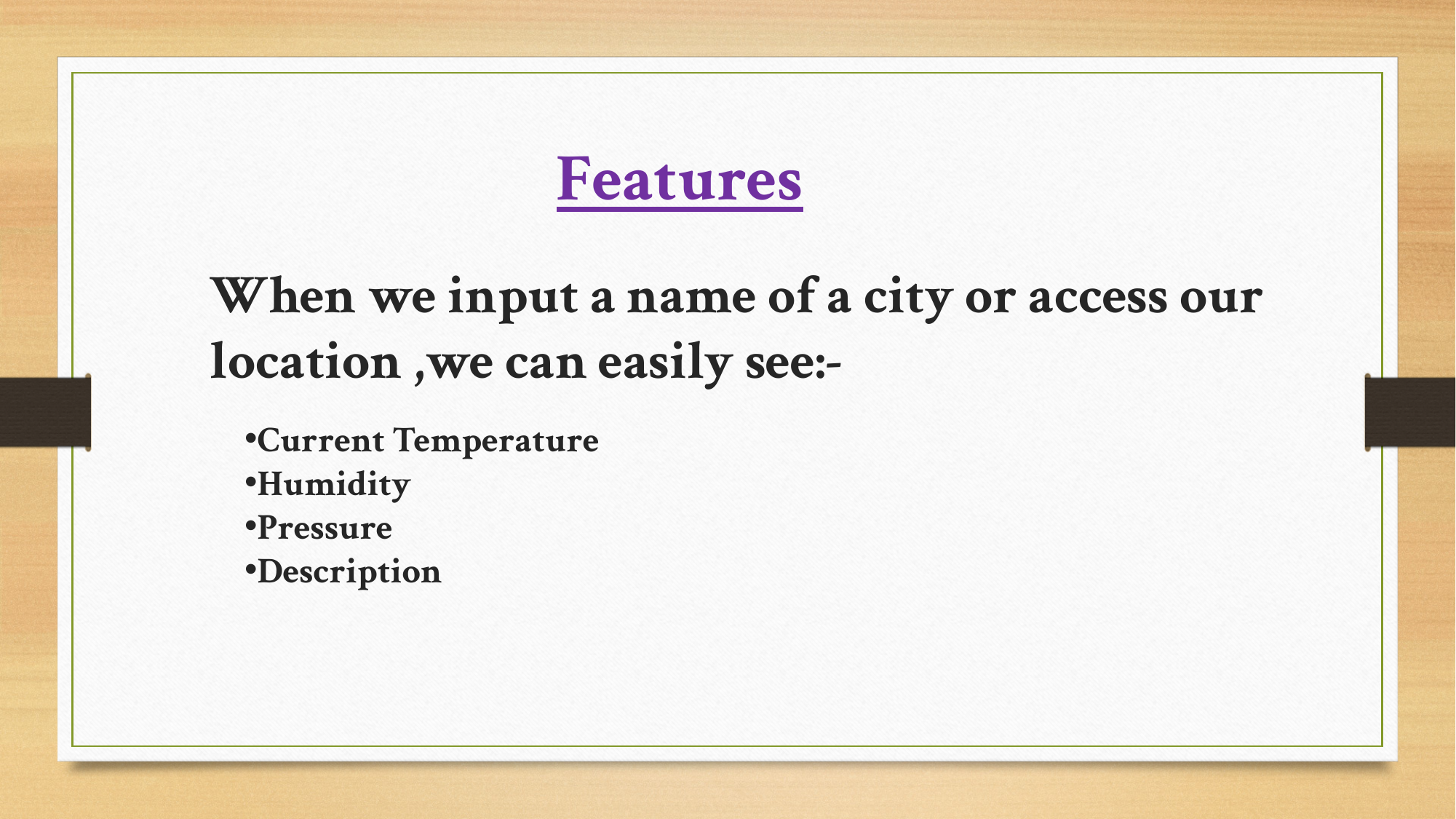

Features
When we input a name of a city or access our location ,we can easily see:-

Current Temperature
Humidity
Pressure
Description